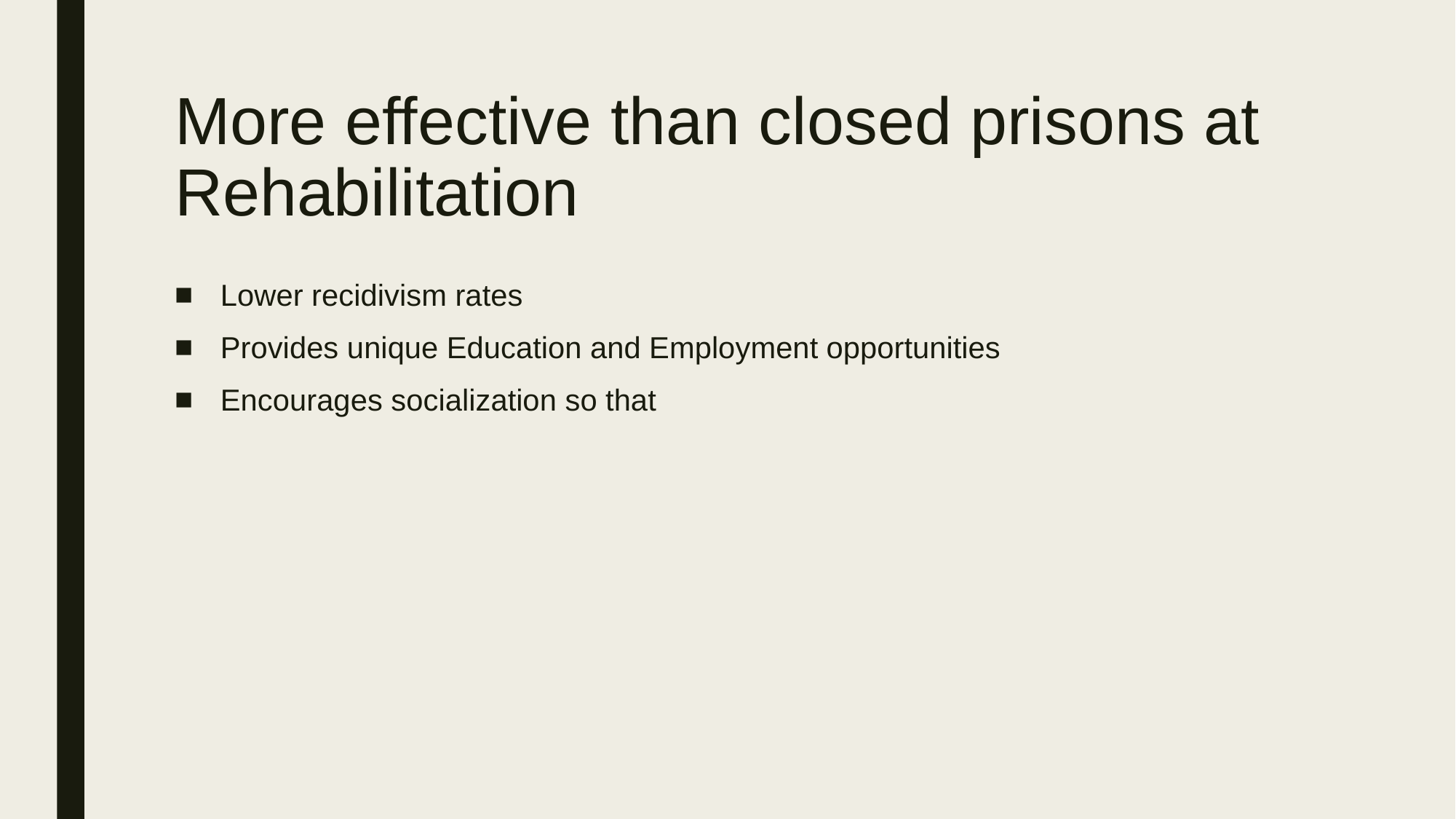

# More effective than closed prisons at Rehabilitation
Lower recidivism rates
Provides unique Education and Employment opportunities
Encourages socialization so that